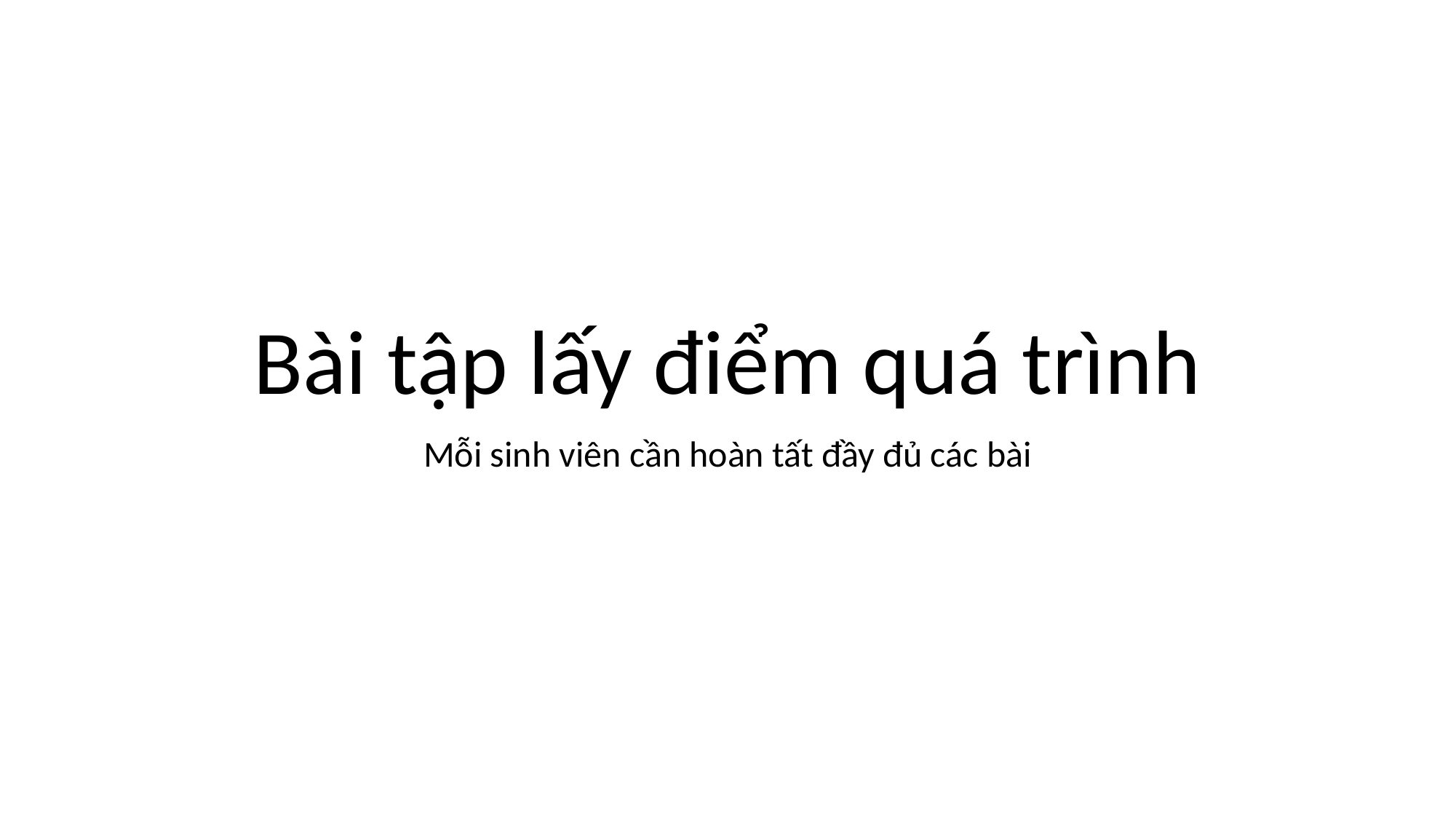

# Bài tập lấy điểm quá trình
Mỗi sinh viên cần hoàn tất đầy đủ các bài